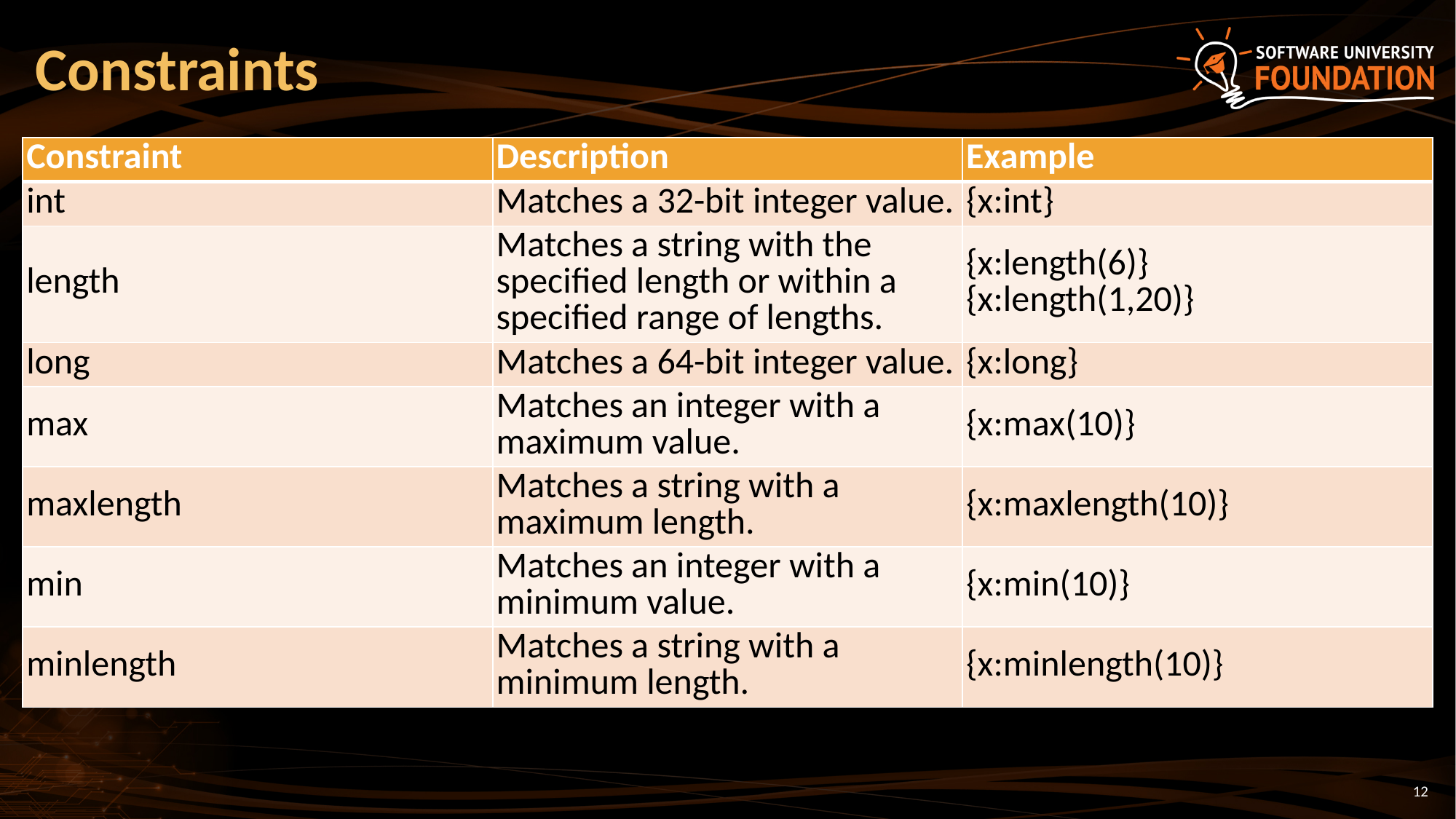

# Constraints
| Constraint | Description | Example |
| --- | --- | --- |
| int | Matches a 32-bit integer value. | {x:int} |
| length | Matches a string with the specified length or within a specified range of lengths. | {x:length(6)} {x:length(1,20)} |
| long | Matches a 64-bit integer value. | {x:long} |
| max | Matches an integer with a maximum value. | {x:max(10)} |
| maxlength | Matches a string with a maximum length. | {x:maxlength(10)} |
| min | Matches an integer with a minimum value. | {x:min(10)} |
| minlength | Matches a string with a minimum length. | {x:minlength(10)} |
12